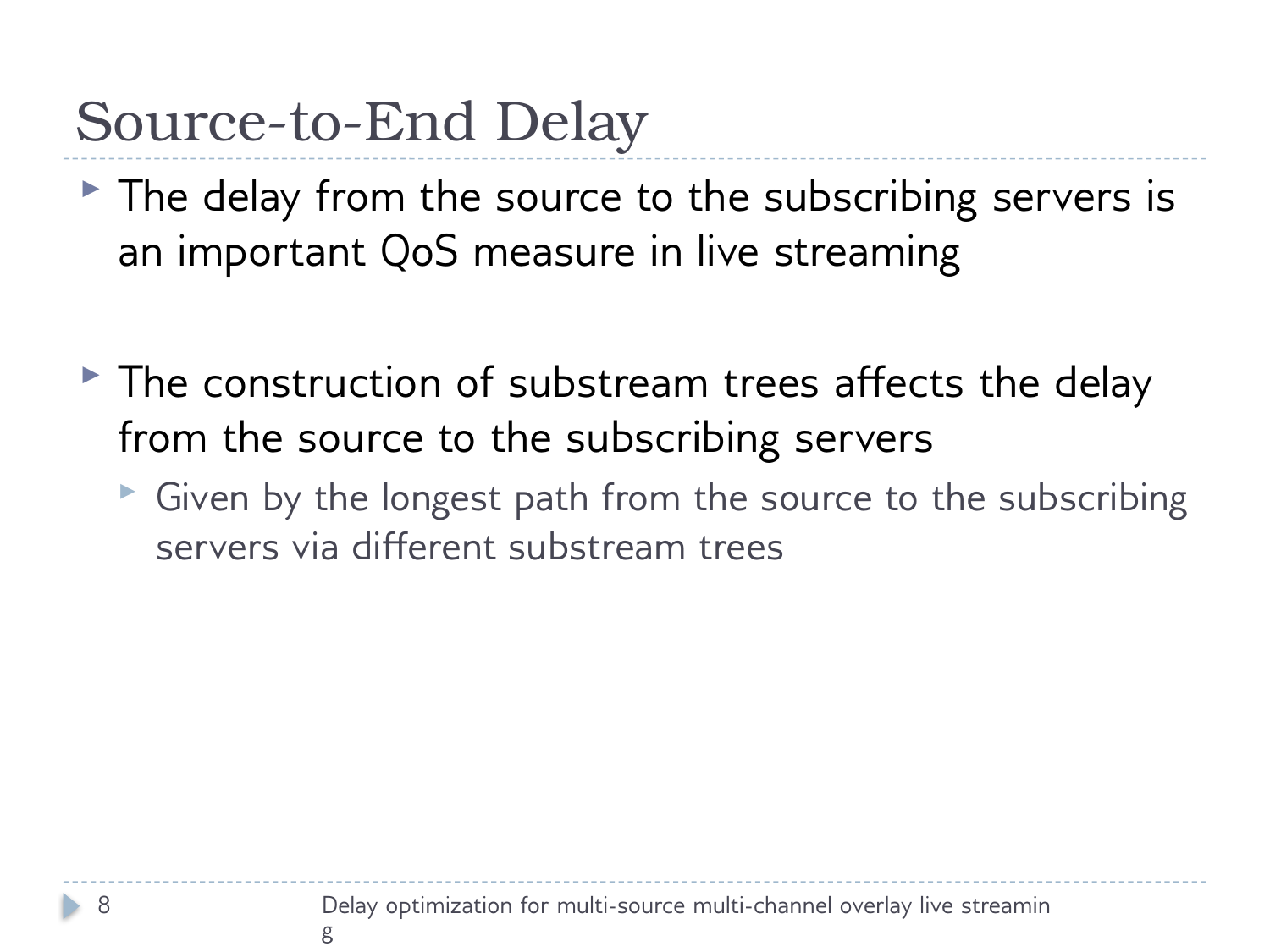

# Source-to-End Delay
The delay from the source to the subscribing servers is an important QoS measure in live streaming

The construction of substream trees affects the delay from the source to the subscribing servers
Given by the longest path from the source to the subscribing servers via different substream trees

8
Delay optimization for multi-source multi-channel overlay live streaming